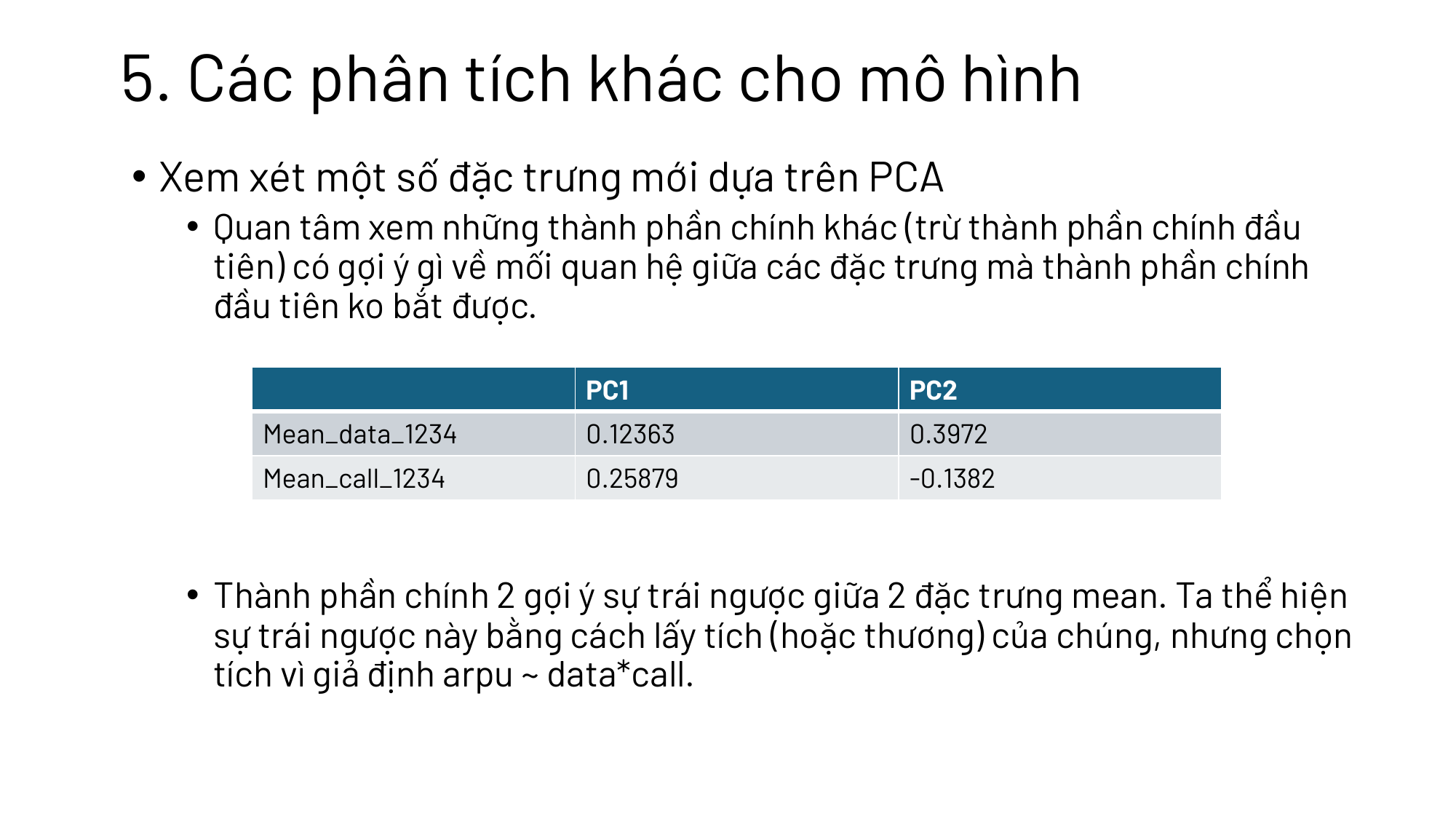

# 5. Các phân tích khác cho mô hình
Xem xét một số đặc trưng mới dựa trên PCA
Quan tâm xem những thành phần chính khác (trừ thành phần chính đầu tiên) có gợi ý gì về mối quan hệ giữa các đặc trưng mà thành phần chính đầu tiên ko bắt được.

Thành phần chính 2 gợi ý sự trái ngược giữa 2 đặc trưng mean. Ta thể hiện sự trái ngược này bằng cách lấy tích (hoặc thương) của chúng, nhưng chọn tích vì giả định arpu ~ data*call.

|  | PC1 | PC2 |
| --- | --- | --- |
| Mean\_data\_1234 | 0.12363 | 0.3972 |
| Mean\_call\_1234 | 0.25879 | -0.1382 |